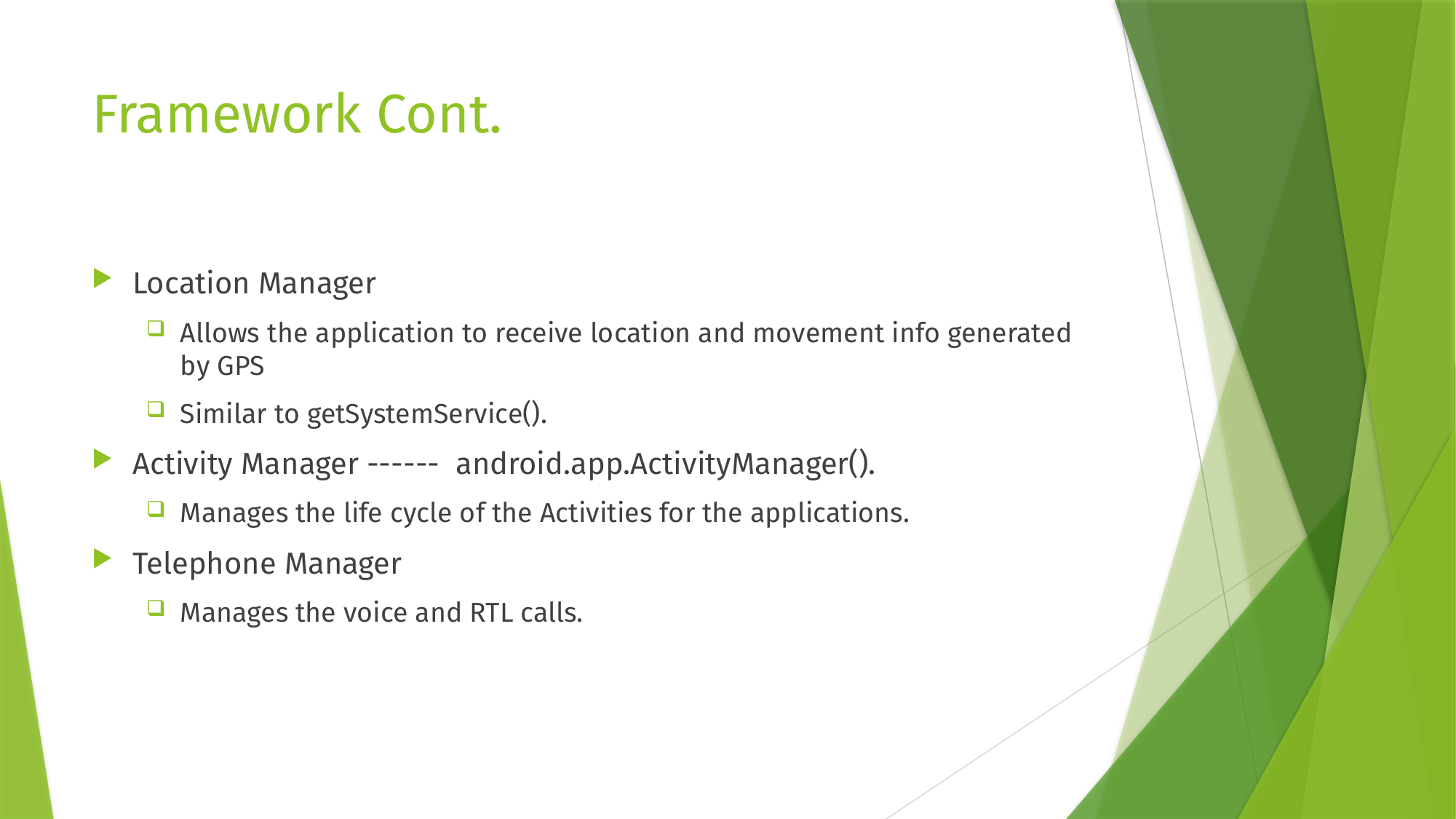

# Framework Cont.
Location Manager
Allows the application to receive location and movement info generated by GPS
Similar to getSystemService().
Activity Manager ------  android.app.ActivityManager().
Manages the life cycle of the Activities for the applications.
Telephone Manager
Manages the voice and RTL calls.